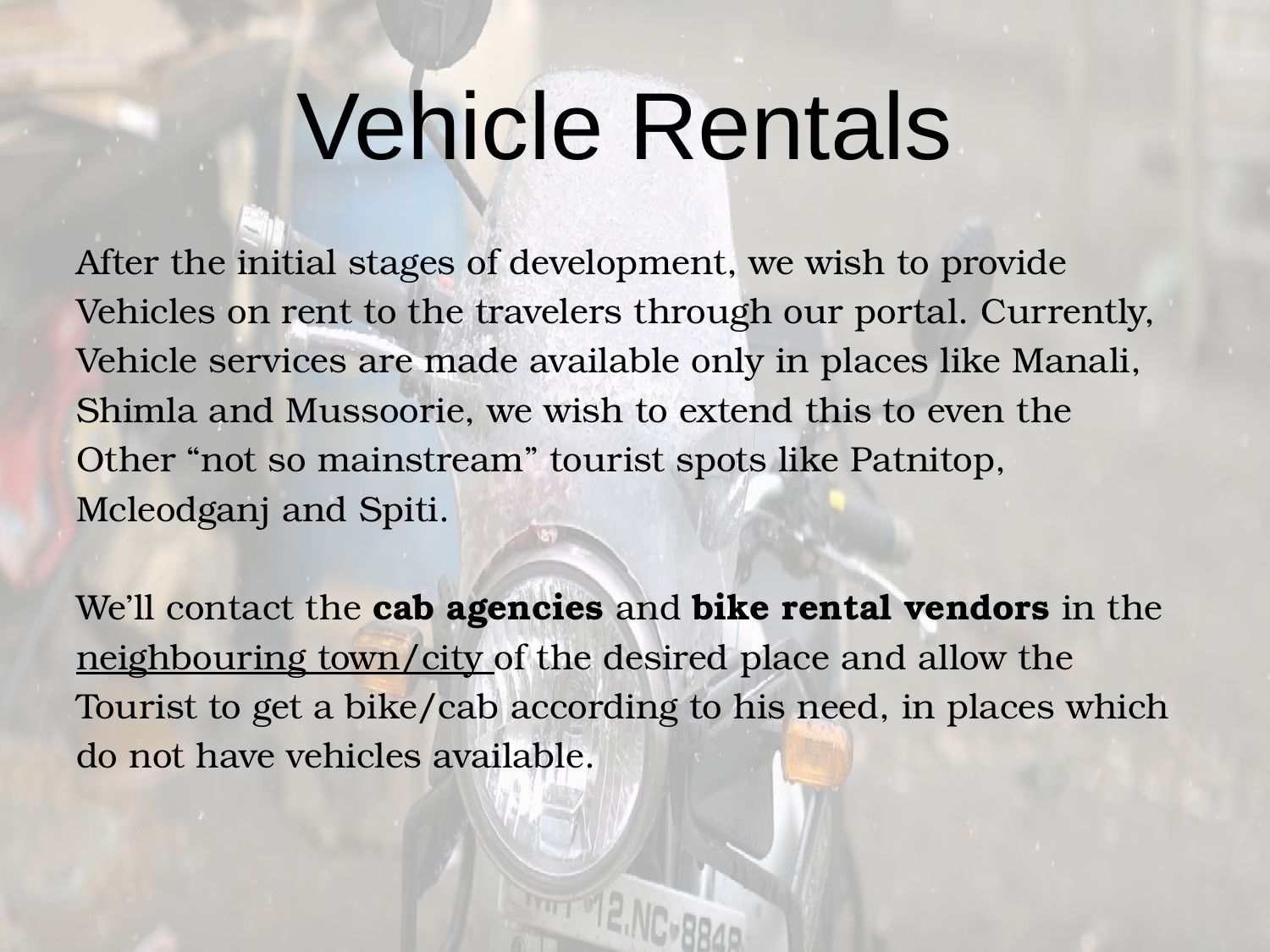

# Vehicle Rentals
After the initial stages of development, we wish to provide
Vehicles on rent to the travelers through our portal. Currently,
Vehicle services are made available only in places like Manali,
Shimla and Mussoorie, we wish to extend this to even the
Other “not so mainstream” tourist spots like Patnitop,
Mcleodganj and Spiti.

We’ll contact the cab agencies and bike rental vendors in the
neighbouring town/city of the desired place and allow the
Tourist to get a bike/cab according to his need, in places which
do not have vehicles available.